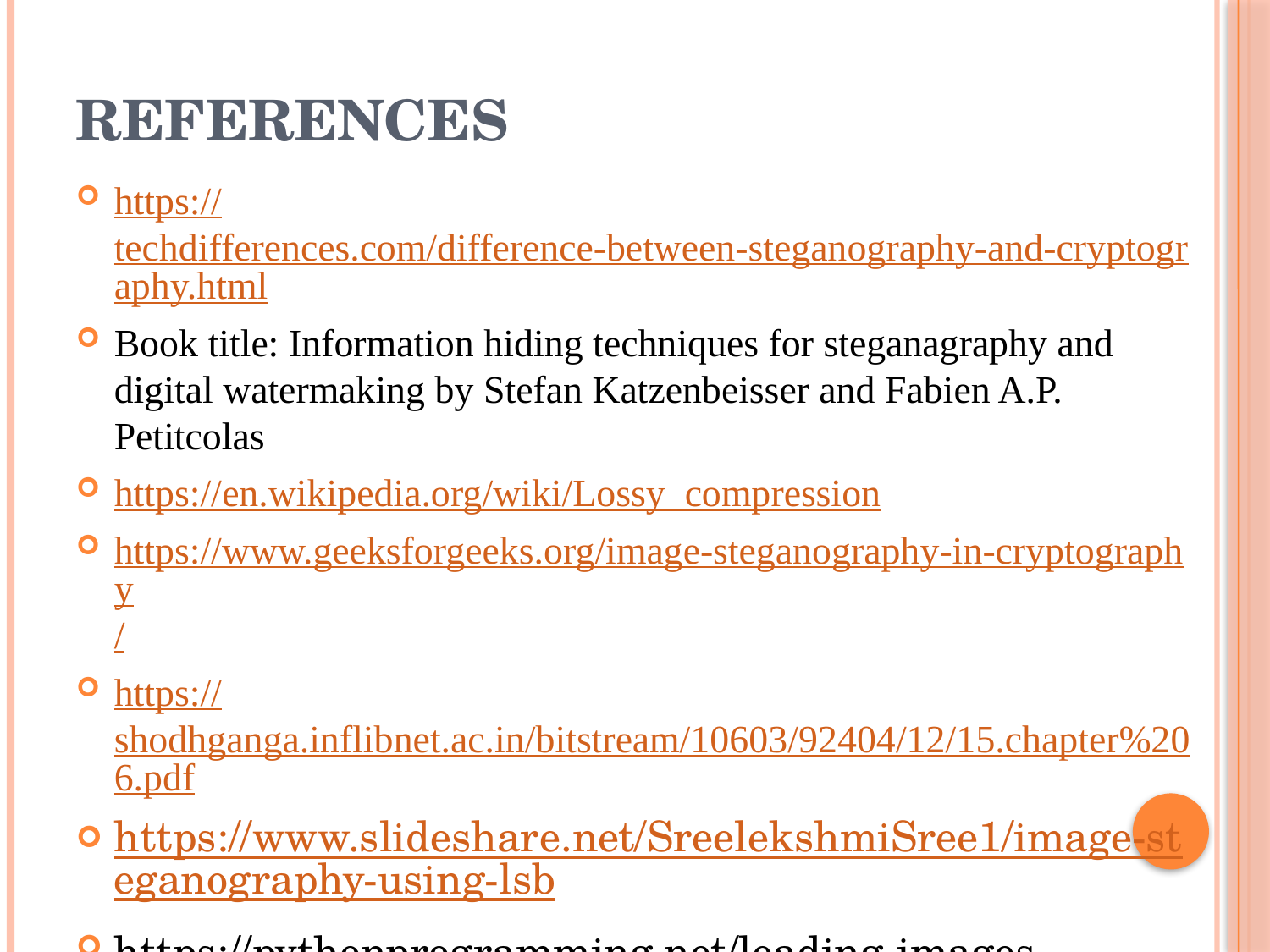

# REFERENCES
https://techdifferences.com/difference-between-steganography-and-cryptography.html
Book title: Information hiding techniques for steganagraphy and digital watermaking by Stefan Katzenbeisser and Fabien A.P. Petitcolas
https://en.wikipedia.org/wiki/Lossy_compression
https://www.geeksforgeeks.org/image-steganography-in-cryptography/
https://shodhganga.inflibnet.ac.in/bitstream/10603/92404/12/15.chapter%206.pdf
https://www.slideshare.net/SreelekshmiSree1/image-steganography-using-lsb
https://pythonprogramming.net/loading-images-python-opencv-tutorials/